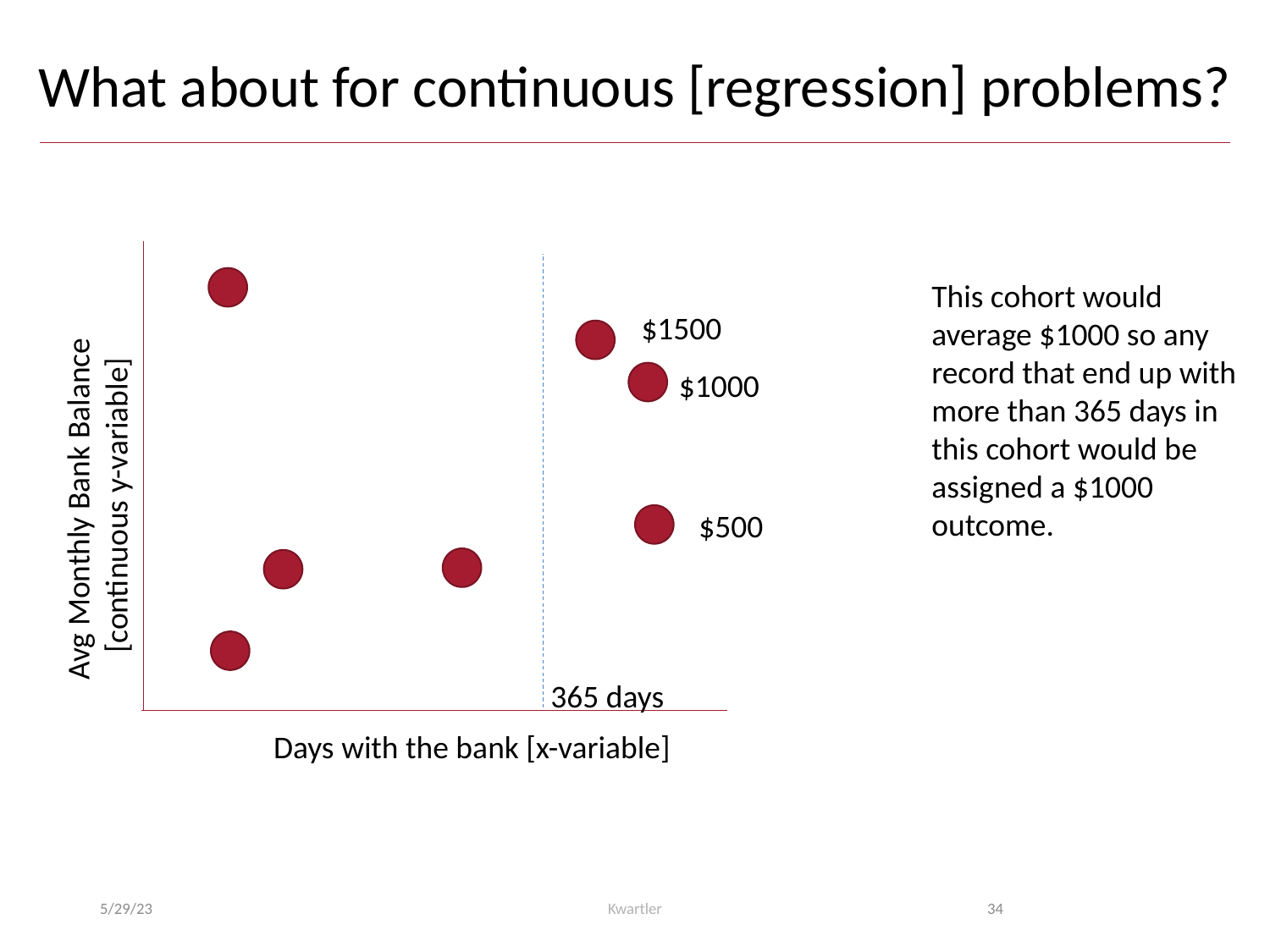

# What about for continuous [regression] problems?

This cohort would average $1000 so any record that end up with more than 365 days in this cohort would be assigned a $1000 outcome.
$1500

$1000

Avg Monthly Bank Balance
[continuous y-variable]
$500

365 days
Days with the bank [x-variable]
5/29/23
Kwartler
34